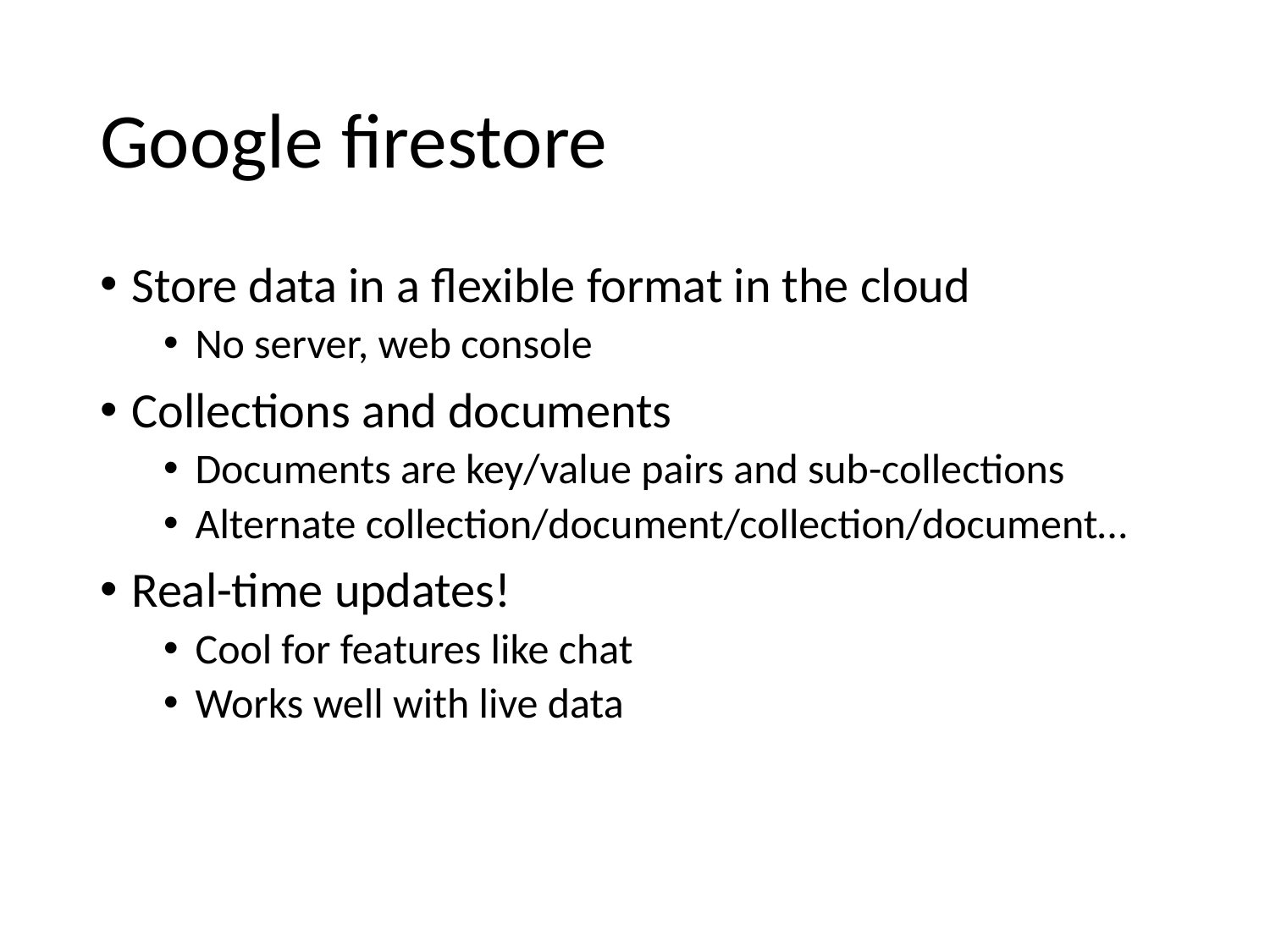

# Google firestore
Store data in a flexible format in the cloud
No server, web console
Collections and documents
Documents are key/value pairs and sub-collections
Alternate collection/document/collection/document…
Real-time updates!
Cool for features like chat
Works well with live data